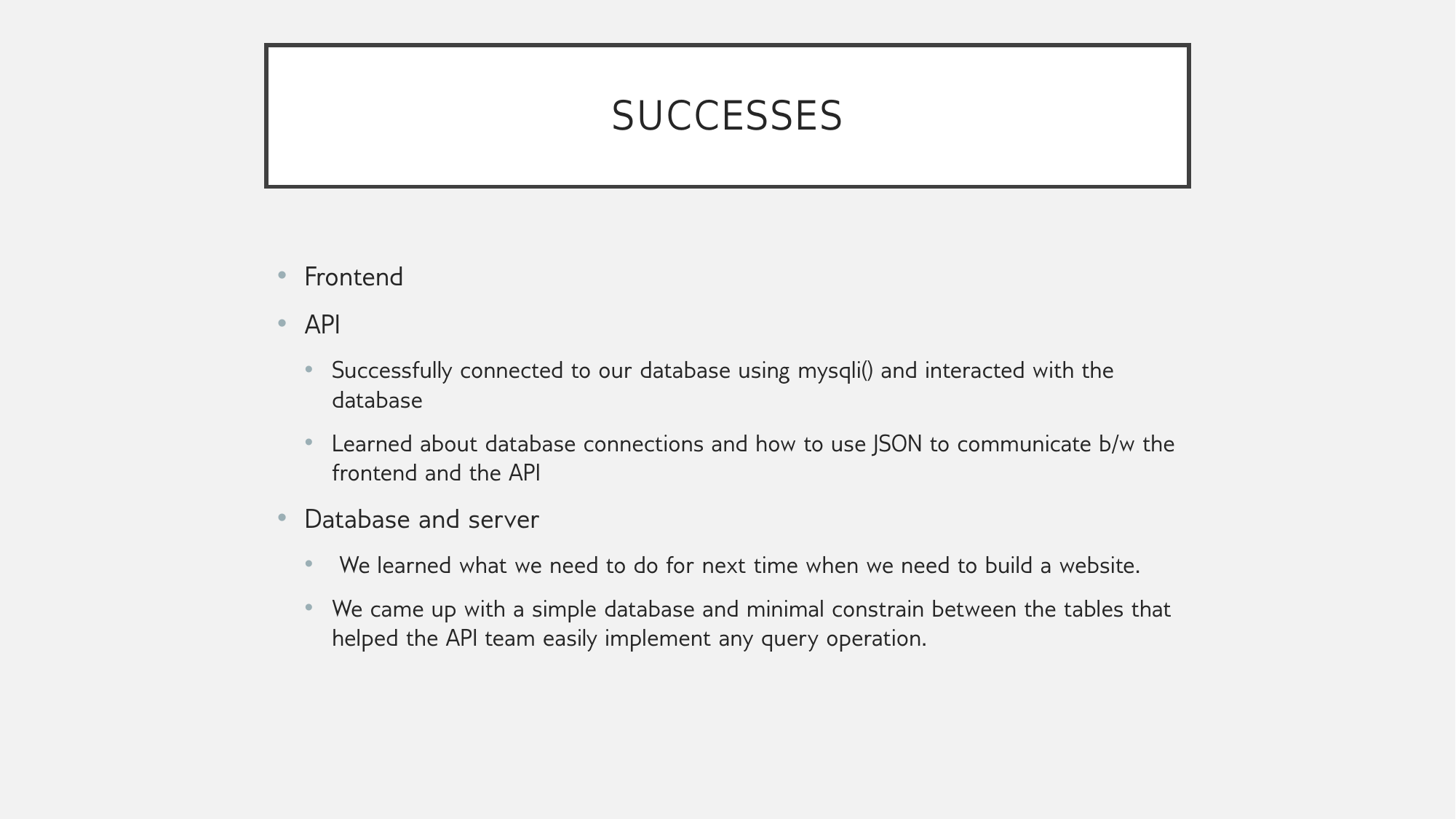

# successes
Frontend
API
Successfully connected to our database using mysqli() and interacted with the database
Learned about database connections and how to use JSON to communicate b/w the frontend and the API
Database and server
 We learned what we need to do for next time when we need to build a website.
We came up with a simple database and minimal constrain between the tables that helped the API team easily implement any query operation.